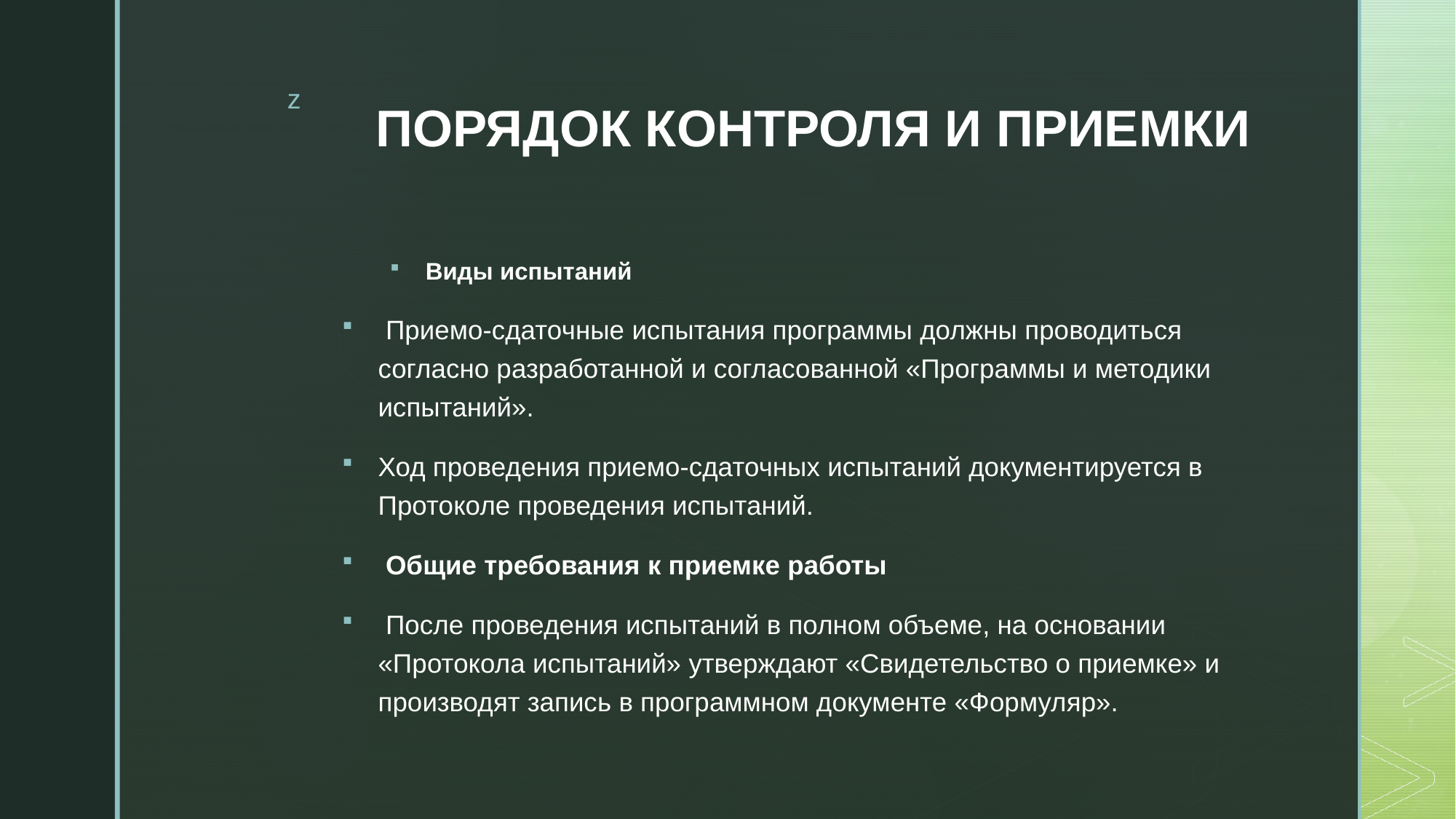

# Порядок контроля и приемки
Виды испытаний
 Приемо-сдаточные испытания программы должны проводиться согласно разработанной и согласованной «Программы и методики испытаний».
Ход проведения приемо-сдаточных испытаний документируется в Протоколе проведения испытаний.
 Общие требования к приемке работы
 После проведения испытаний в полном объеме, на основании «Протокола испытаний» утверждают «Свидетельство о приемке» и производят запись в программном документе «Формуляр».